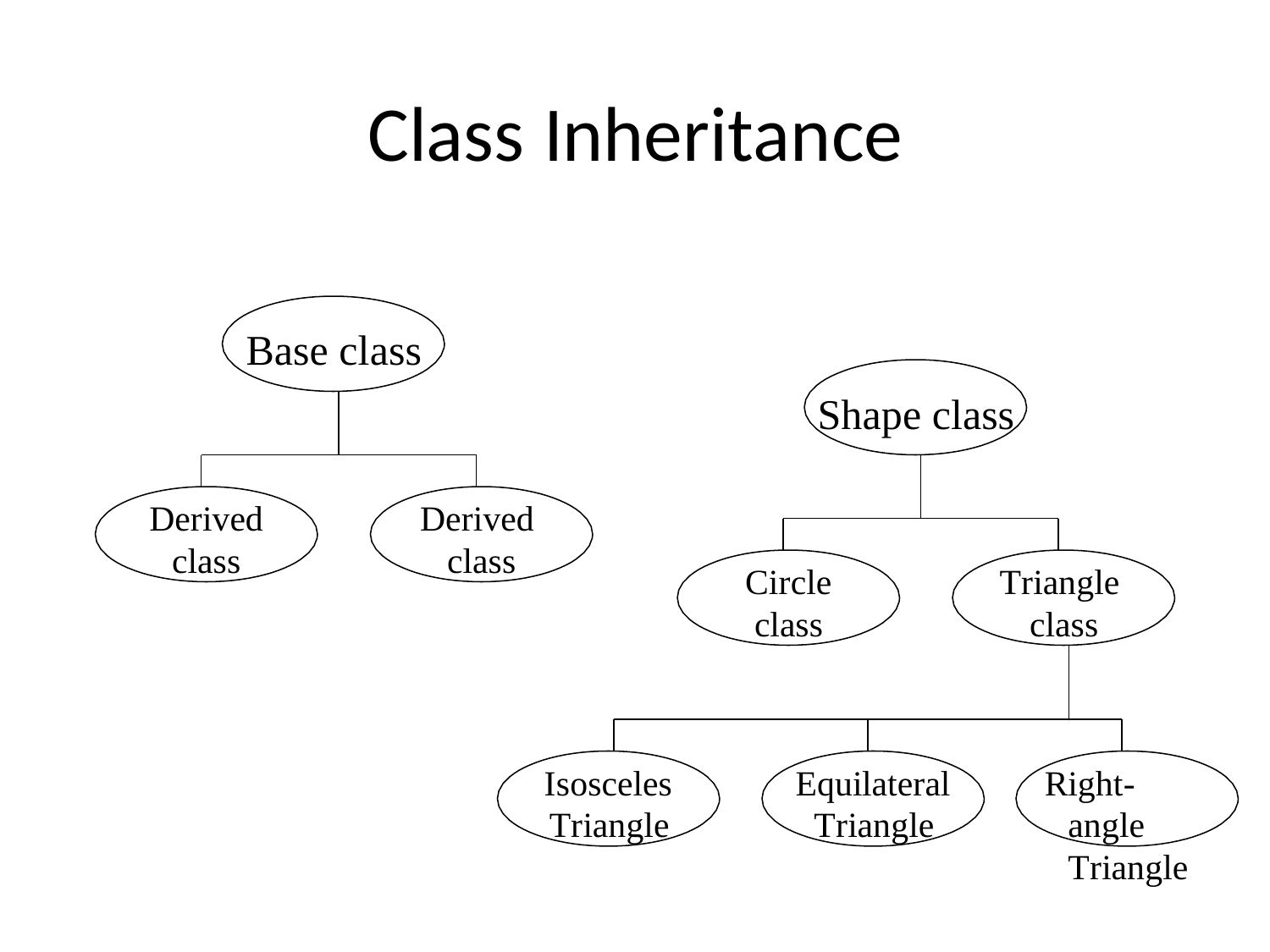

# Class Inheritance

Base class

Shape class

Derived
class
Derived
class

Circle
class
Triangle
class

Isosceles Triangle
Equilateral Triangle
Right-angle Triangle